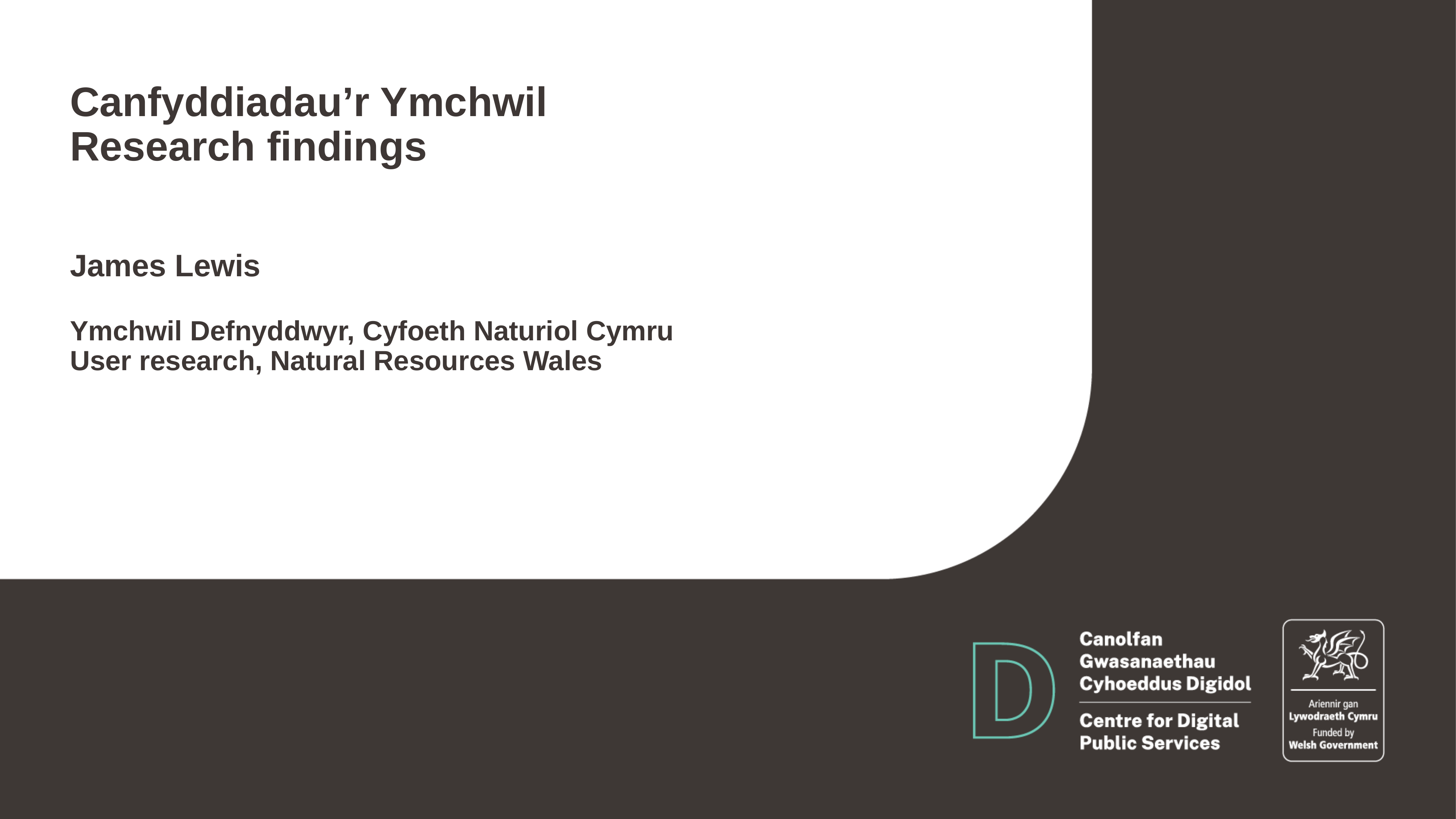

# Canfyddiadau’r Ymchwil Research findings James Lewis Ymchwil Defnyddwyr, Cyfoeth Naturiol Cymru User research, Natural Resources Wales